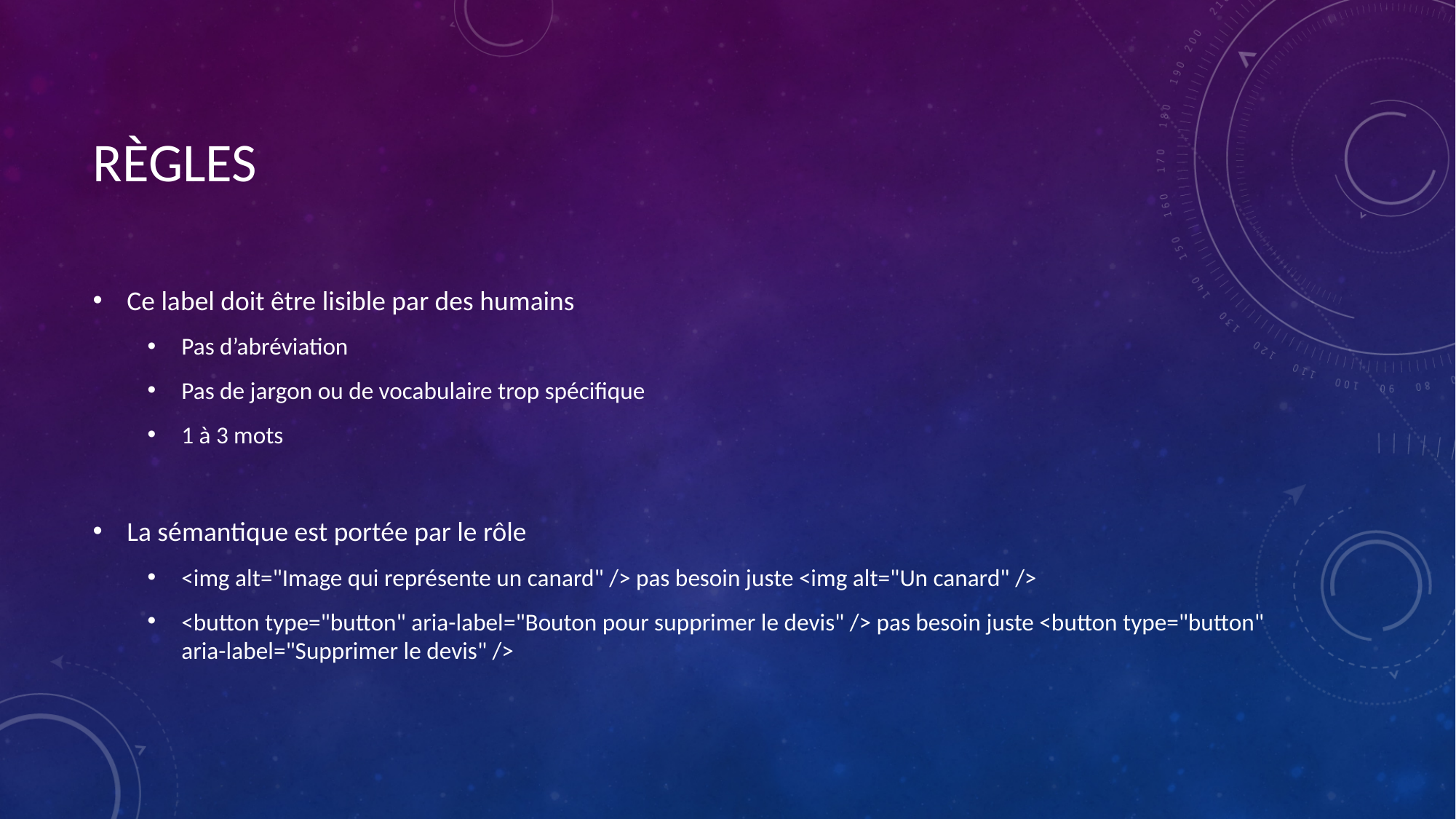

# Règles
Ce label doit être lisible par des humains
Pas d’abréviation
Pas de jargon ou de vocabulaire trop spécifique
1 à 3 mots

La sémantique est portée par le rôle
<img alt="Image qui représente un canard" /> pas besoin juste <img alt="Un canard" />
<button type="button" aria-label="Bouton pour supprimer le devis" /> pas besoin juste <button type="button" aria-label="Supprimer le devis" />